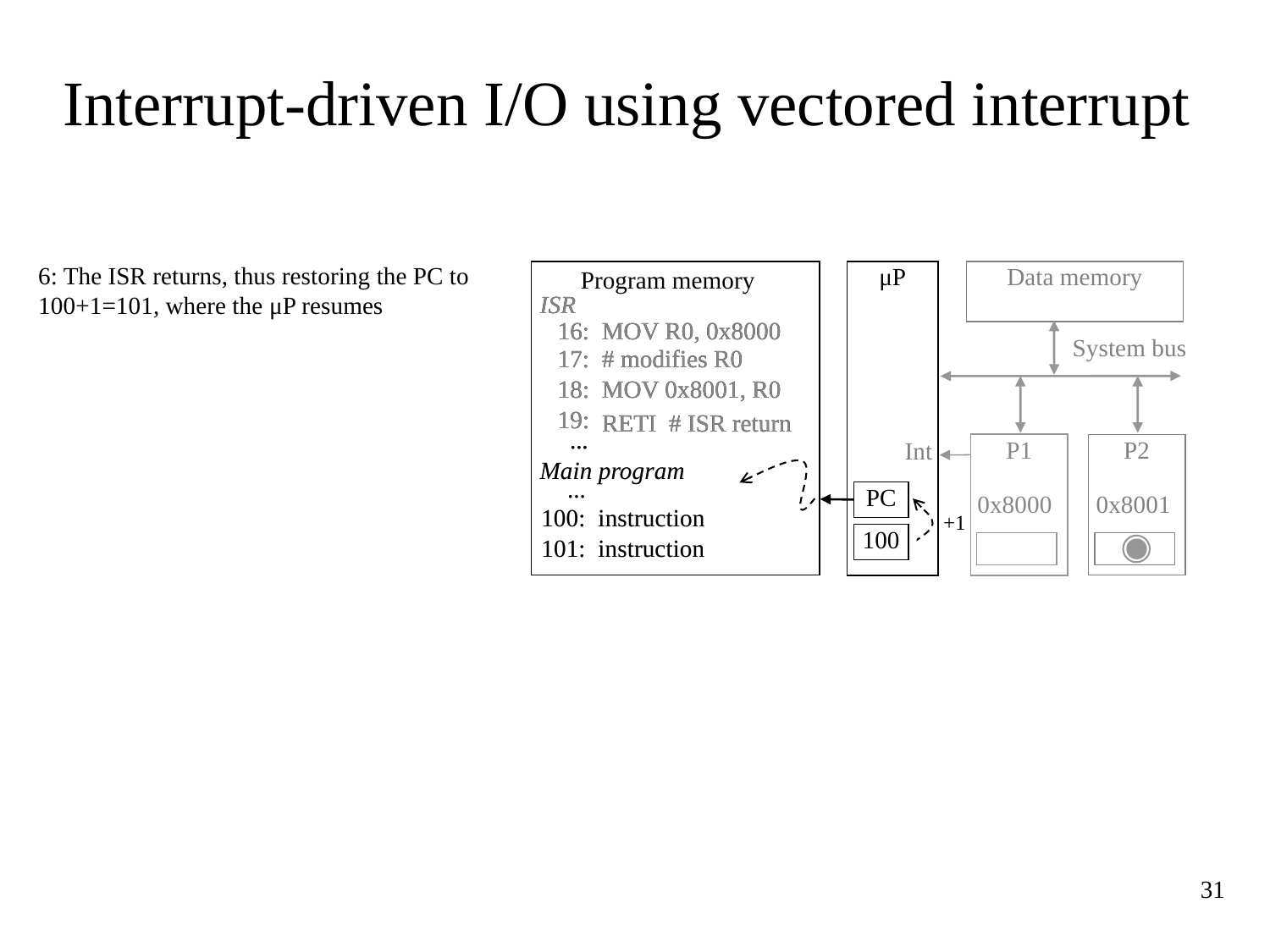

# Interrupt-driven I/O using vectored interrupt
6: The ISR returns, thus restoring the PC to 100+1=101, where the μP resumes

μP
Data memory
Program memory
ISR
16:
MOV R0, 0x8000
17:
# modifies R0
18:
MOV 0x8001, R0
19:
RETI  # ISR return
...
Main program
...
100:
instruction
101:
instruction

ISR
16:
MOV R0, 0x8000

System bus
17:
# modifies R0
18:
MOV 0x8001, R0

19:
RETI  # ISR return
...
P1
P2
Int

Main program
...
PC
0x8000
0x8001

100:
instruction
+1
100
100
100
101:
instruction

31